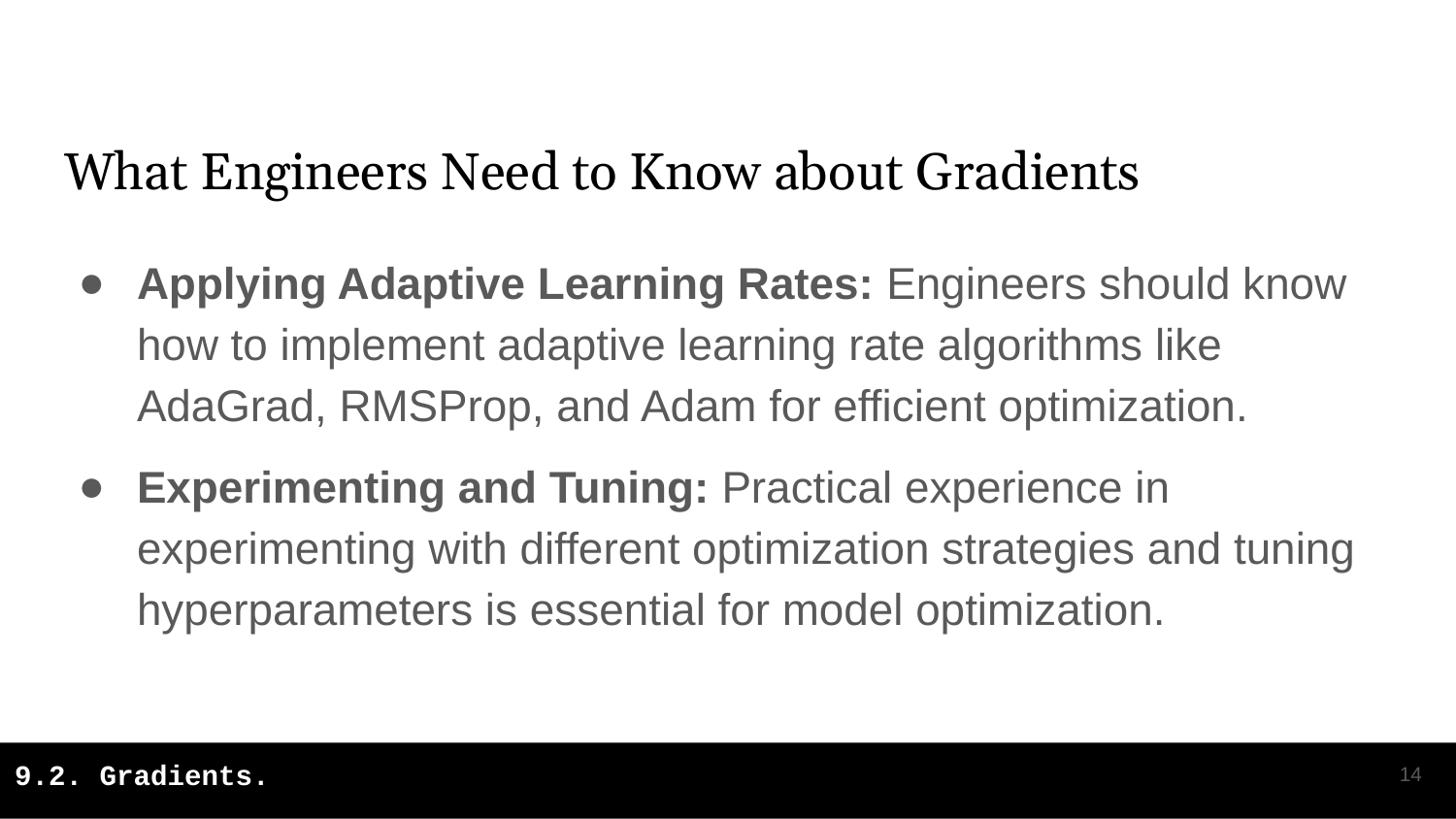

# What Engineers Need to Know about Gradients
Applying Adaptive Learning Rates: Engineers should know how to implement adaptive learning rate algorithms like AdaGrad, RMSProp, and Adam for efficient optimization.
Experimenting and Tuning: Practical experience in experimenting with different optimization strategies and tuning hyperparameters is essential for model optimization.
14
9.2. Gradients.